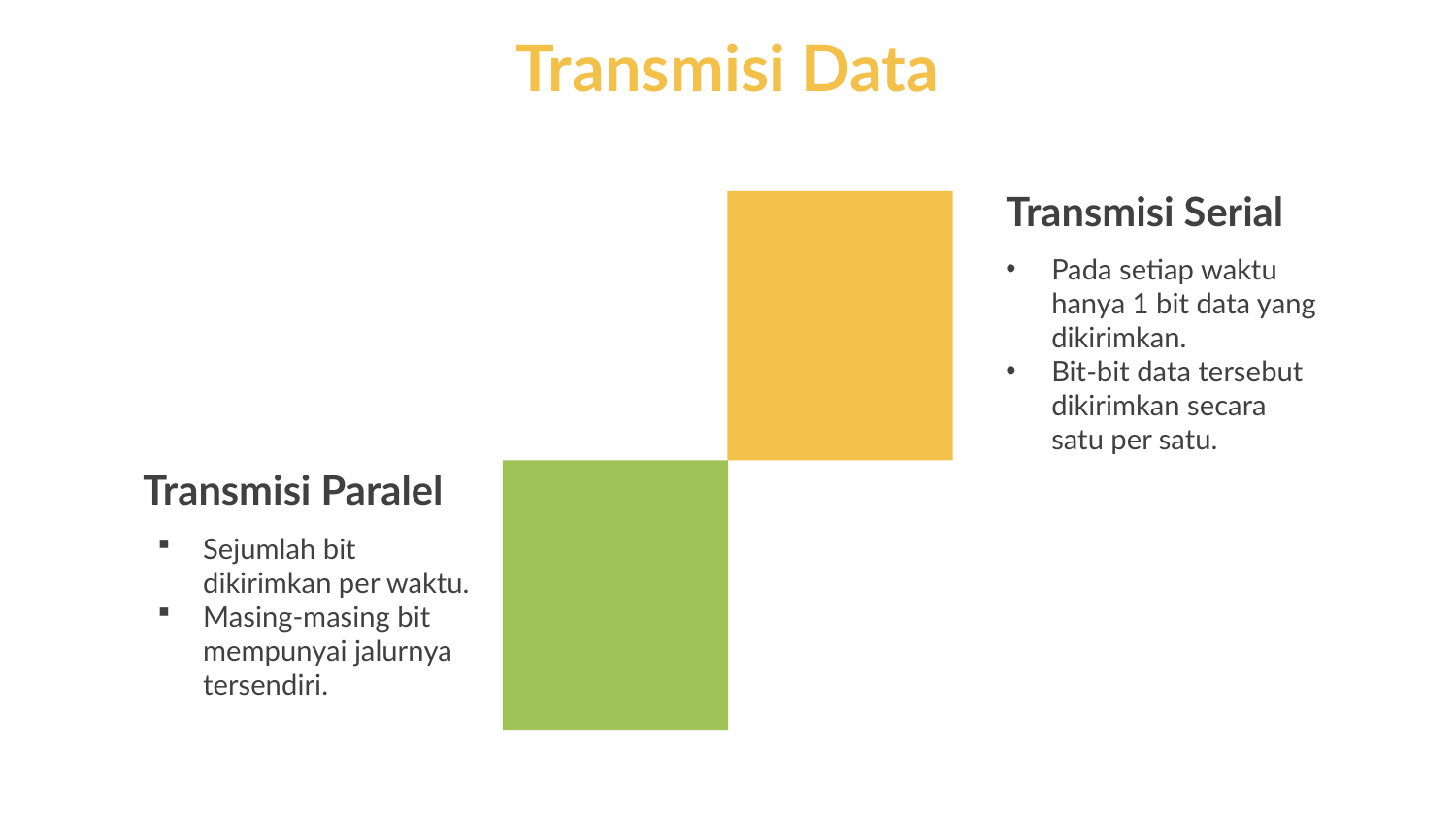

# Transmisi Data
Transmisi Serial
Pada setiap waktu hanya 1 bit data yang dikirimkan.
Bit-bit data tersebut dikirimkan secara satu per satu.
Transmisi Paralel
Sejumlah bit dikirimkan per waktu.
Masing-masing bit mempunyai jalurnya tersendiri.